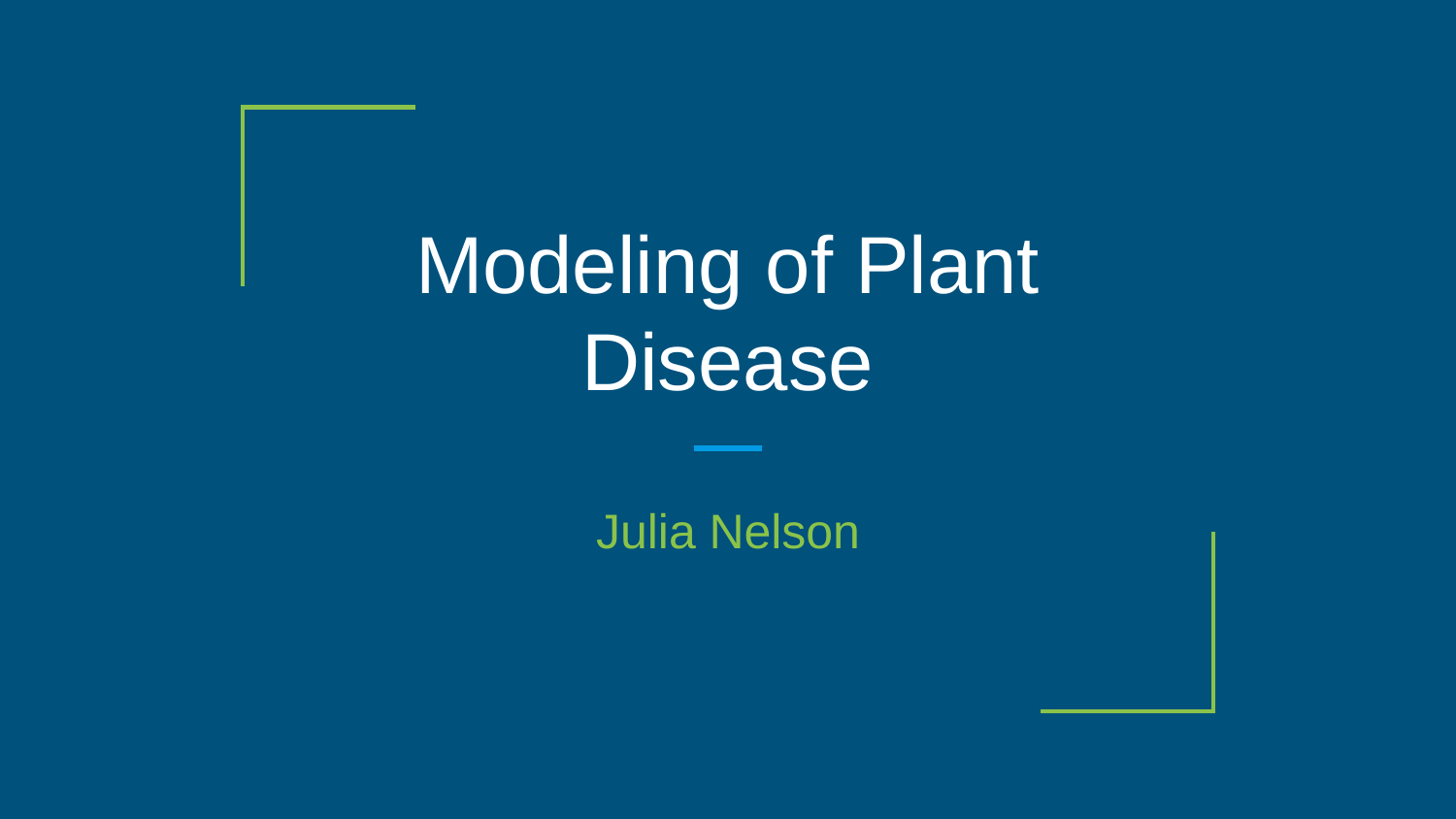

# Modeling of Plant Disease
Julia Nelson